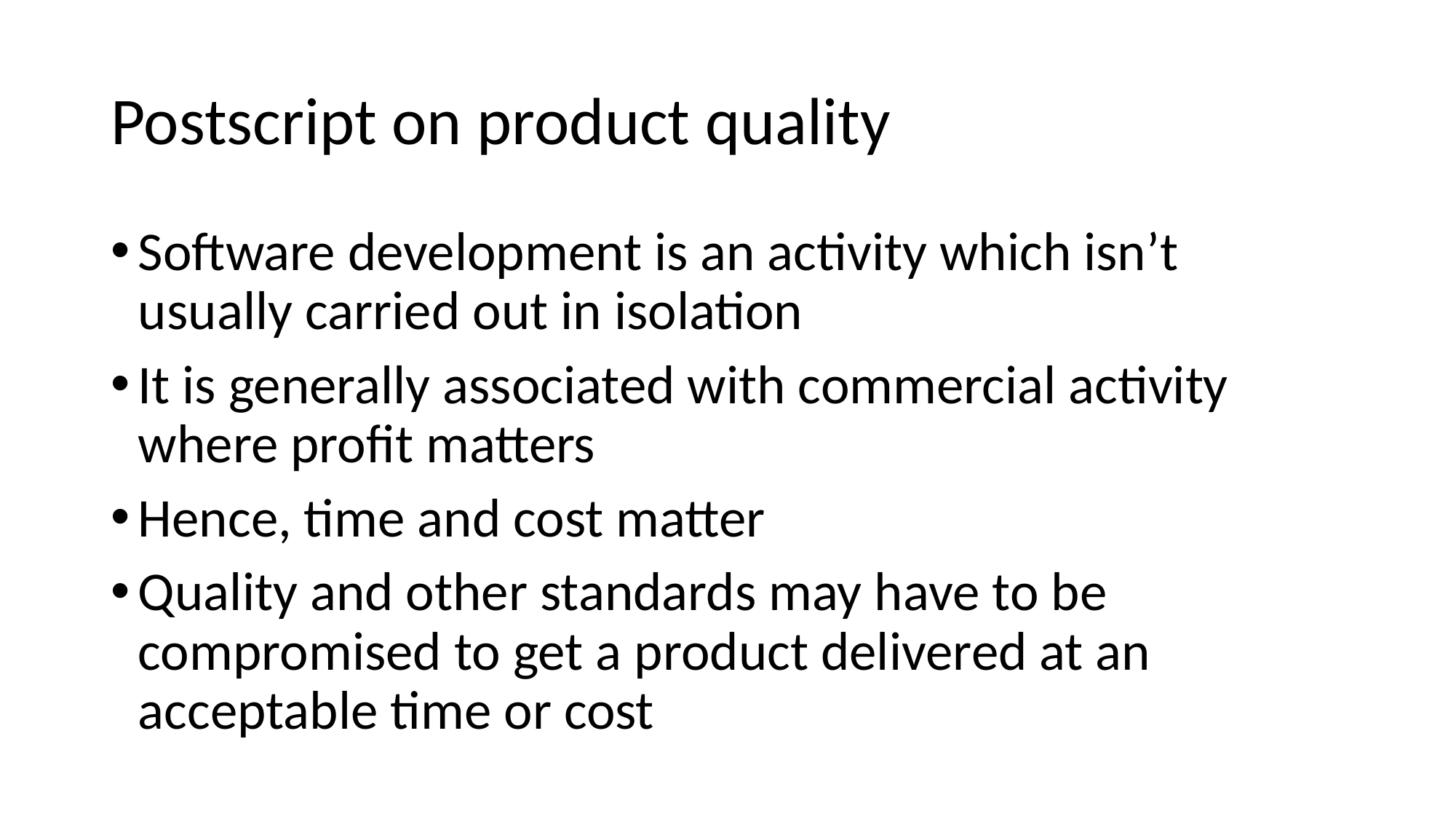

# Postscript on product quality
Software development is an activity which isn’t usually carried out in isolation
It is generally associated with commercial activity where profit matters
Hence, time and cost matter
Quality and other standards may have to be compromised to get a product delivered at an acceptable time or cost